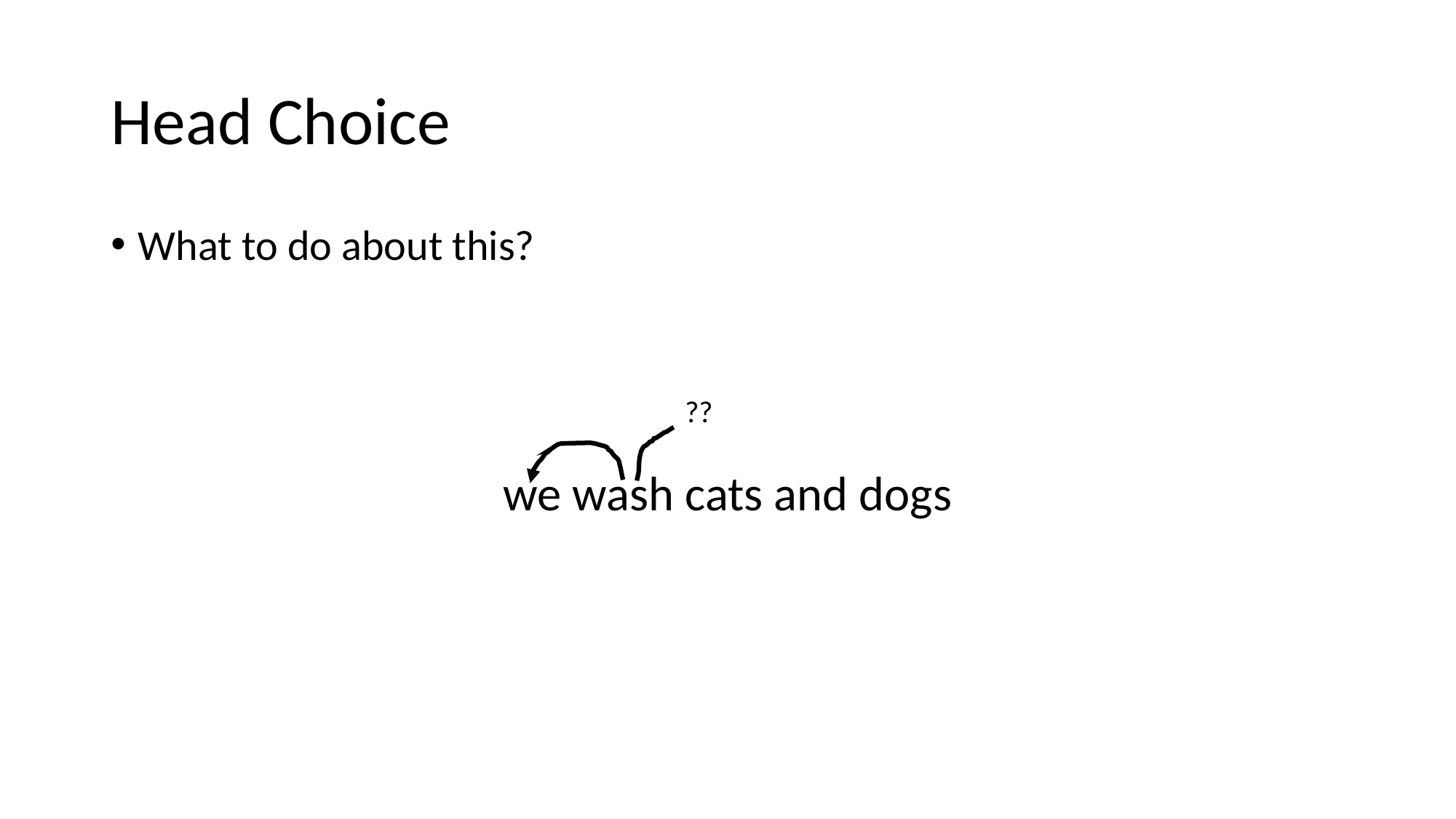

# Head Choice
What to do about this?
??

we wash cats and dogs